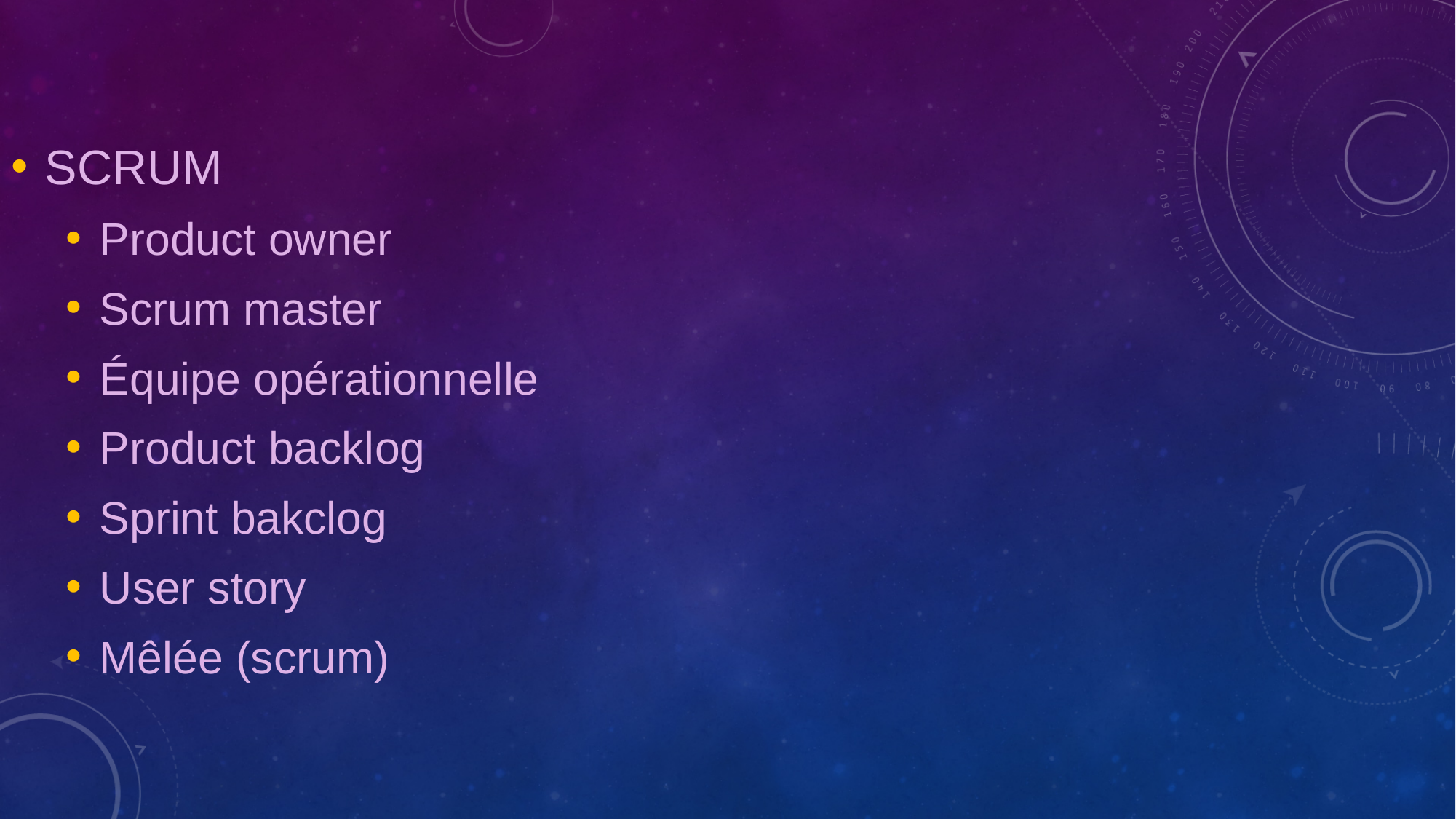

SCRUM
Product owner
Scrum master
Équipe opérationnelle
Product backlog
Sprint bakclog
User story
Mêlée (scrum)
#